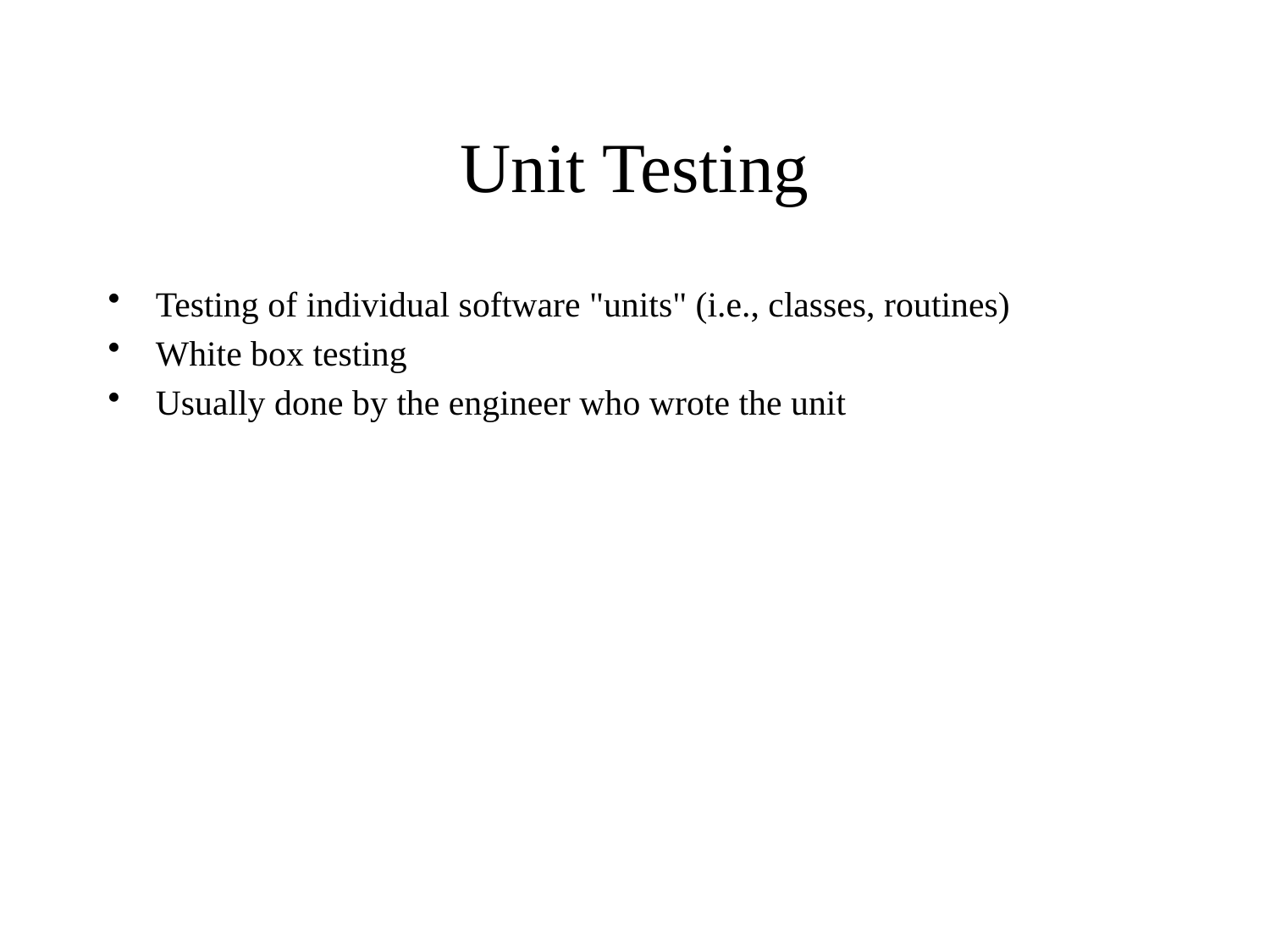

# Unit Testing
Testing of individual software "units" (i.e., classes, routines)
White box testing
Usually done by the engineer who wrote the unit